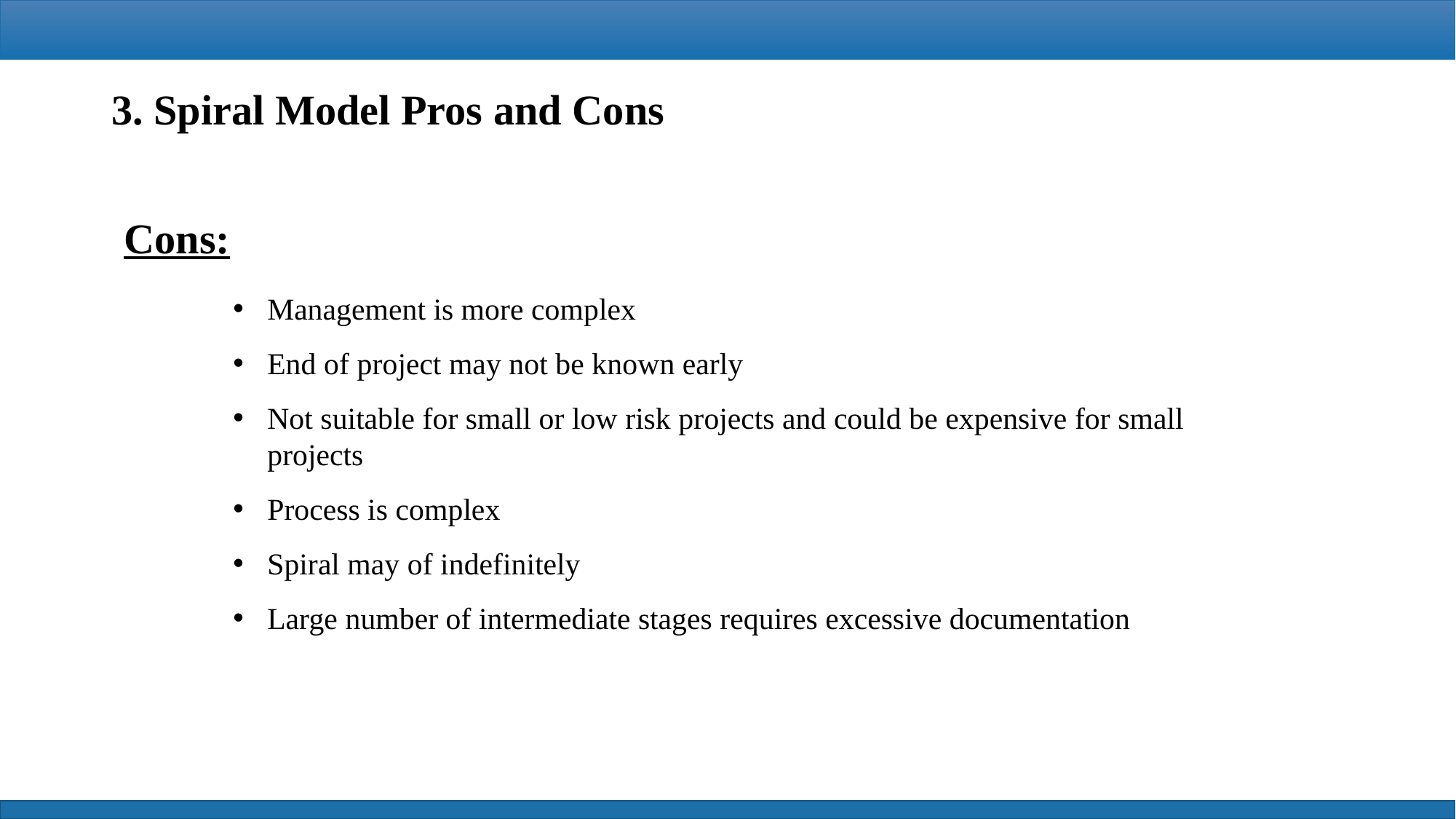

3. Spiral Model Pros and Cons
Cons:

Management is more complex

End of project may not be known early

Not suitable for small or low risk projects and could be expensive for small projects

Process is complex

Spiral may of indefinitely

Large number of intermediate stages requires excessive documentation